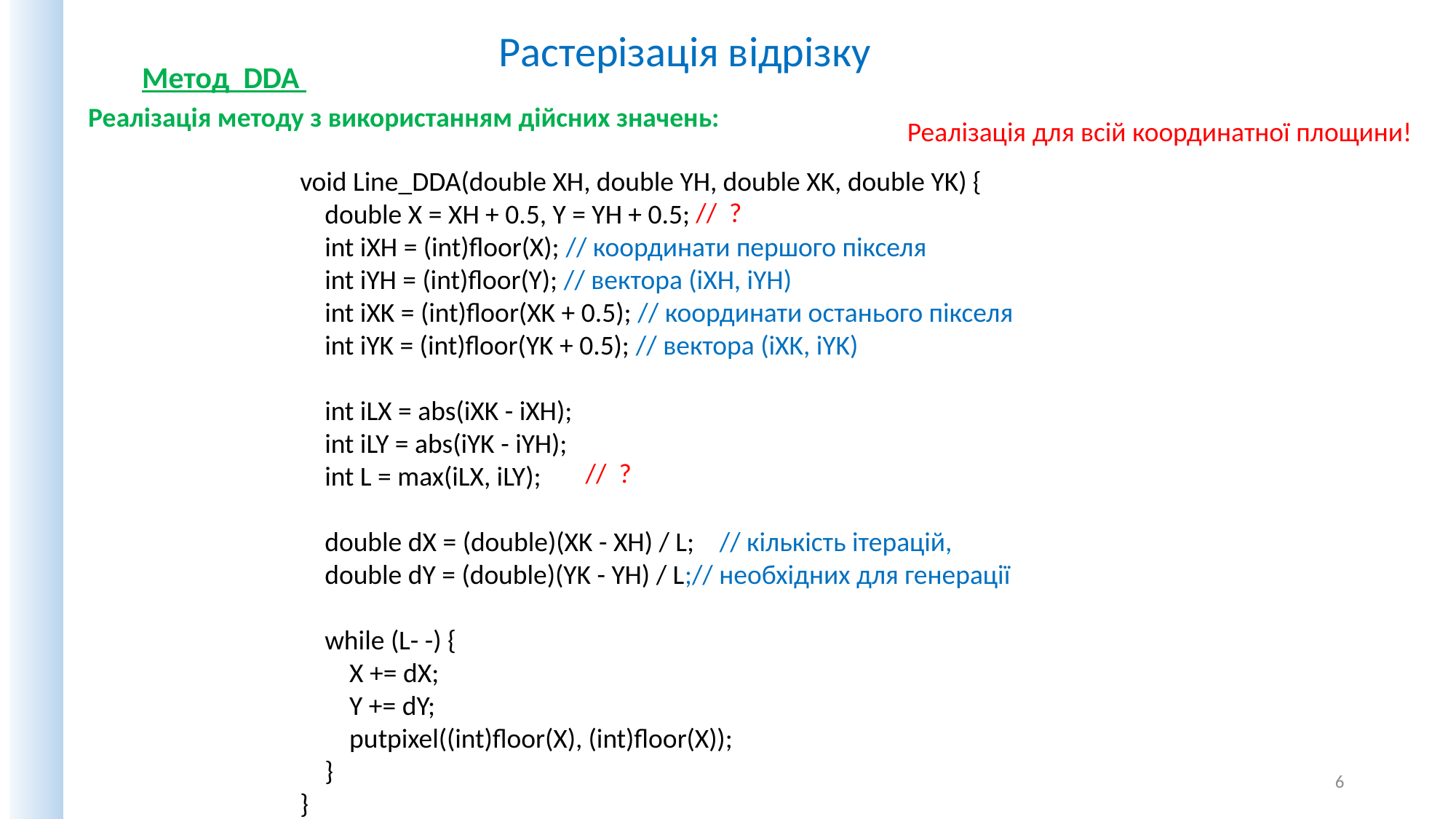

Растерізація відрізку
Метод  DDA
Реалізація методу з використанням дійсних значень:
Реалізація для всій координатної площини!
void Line_DDA(double XH, double YH, double XK, double YK) {
    double X = XH + 0.5, Y = YH + 0.5;
    int iXH = (int)floor(X); // координати першого пікселя
    int iYH = (int)floor(Y); // вектора (iXH, iYH)
    int iXK = (int)floor(XK + 0.5); // координати останього пікселя
    int iYK = (int)floor(YK + 0.5); // вектора (iXK, iYK)

    int iLX = abs(iXK - iXH);
    int iLY = abs(iYK - iYH);
    int L = max(iLX, iLY);

    double dX = (double)(XK - XH) / L;    // кількість ітерацій,
    double dY = (double)(YK - YH) / L;// необхідних для генерації

    while (L- -) {
        X += dX;
        Y += dY;
        putpixel((int)floor(X), (int)floor(X));
    }
}
//  ?
//  ?
6